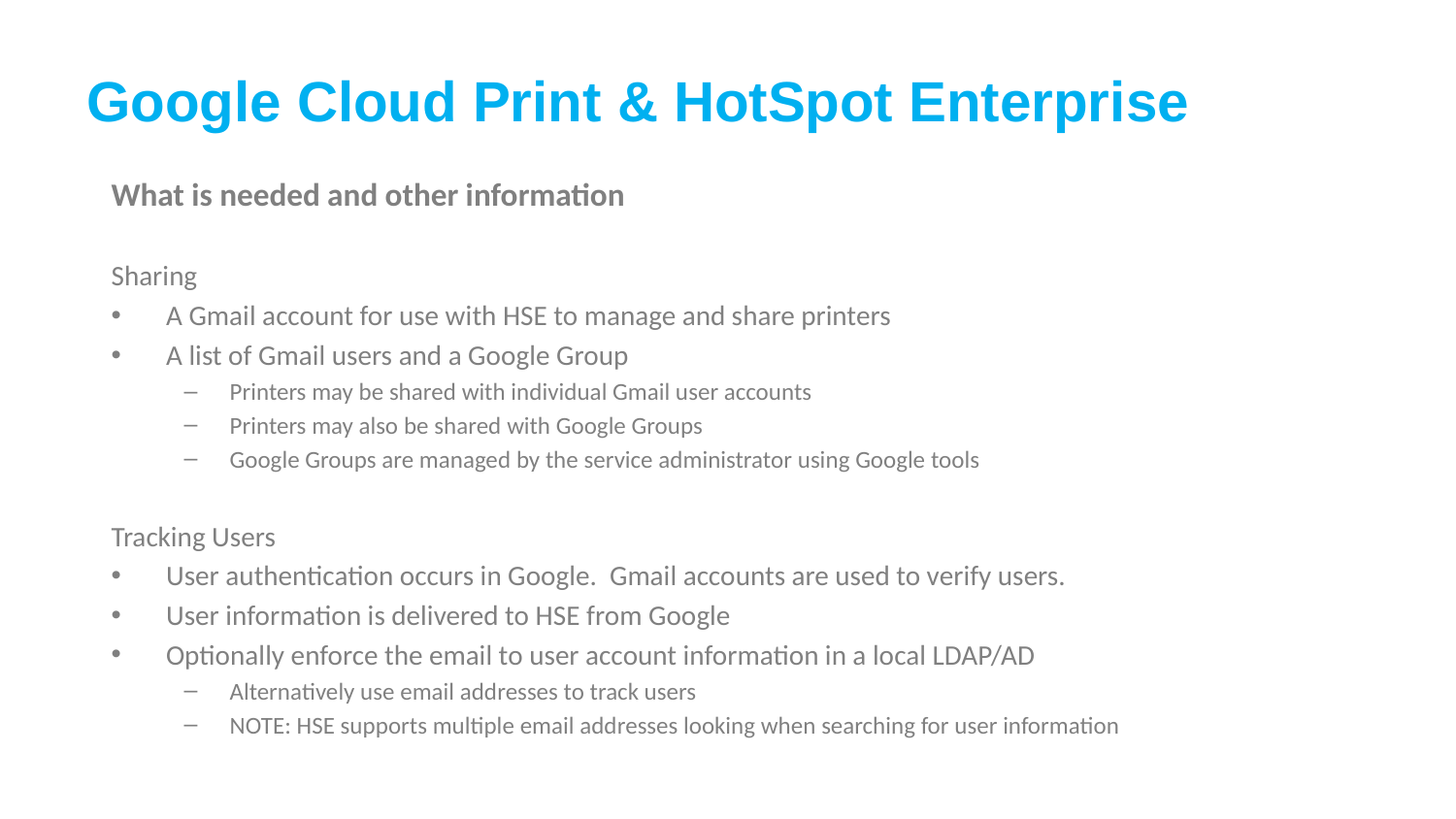

Google Cloud Print & HotSpot Enterprise
What is needed and other information

Sharing
A Gmail account for use with HSE to manage and share printers
A list of Gmail users and a Google Group
Printers may be shared with individual Gmail user accounts
Printers may also be shared with Google Groups
Google Groups are managed by the service administrator using Google tools

Tracking Users
User authentication occurs in Google.  Gmail accounts are used to verify users.
User information is delivered to HSE from Google
Optionally enforce the email to user account information in a local LDAP/AD
Alternatively use email addresses to track users
NOTE: HSE supports multiple email addresses looking when searching for user information